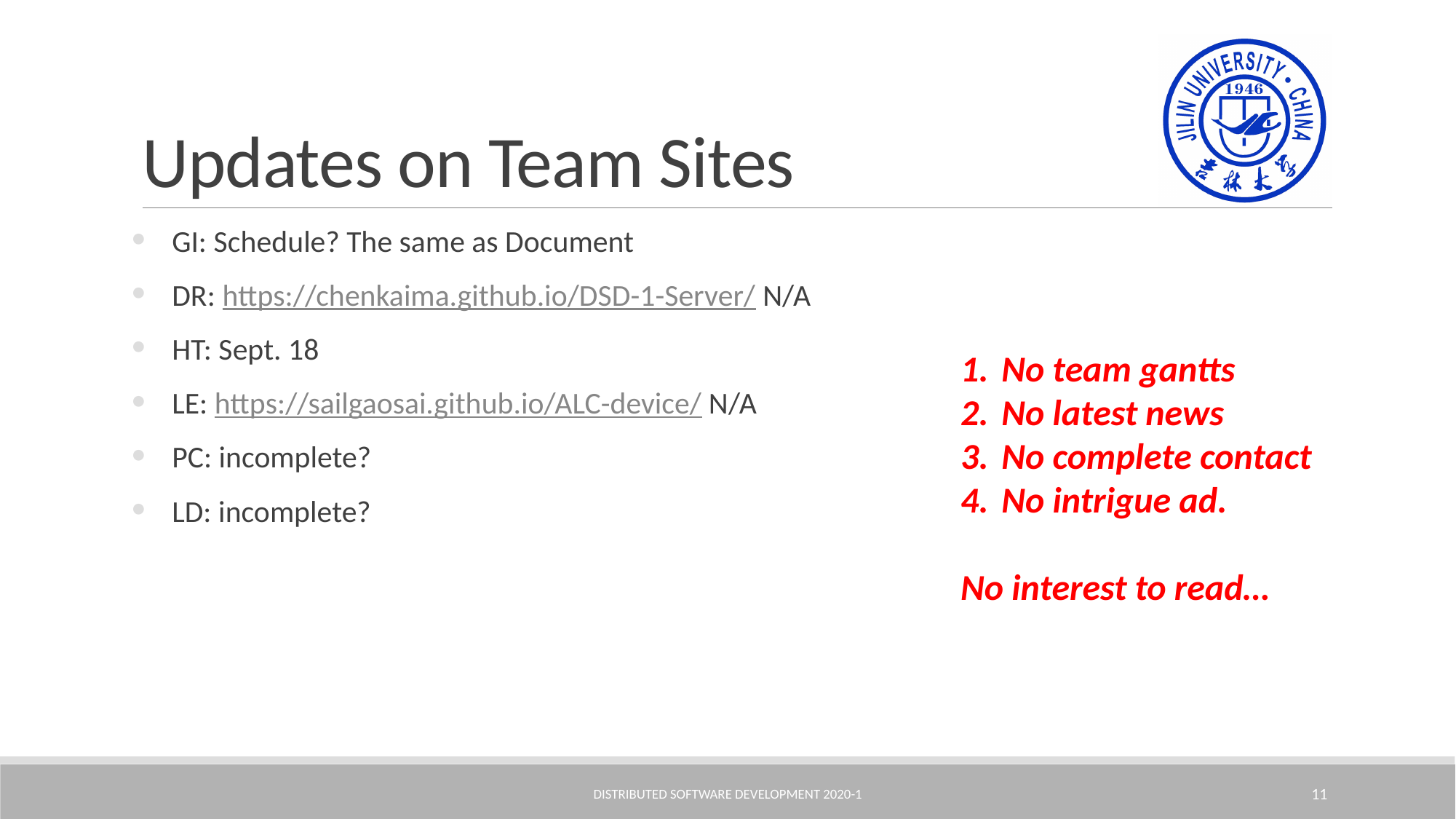

# Updates on Team Sites
GI: Schedule? The same as Document
DR: https://chenkaima.github.io/DSD-1-Server/ N/A
HT: Sept. 18
LE: https://sailgaosai.github.io/ALC-device/ N/A
PC: incomplete?
LD: incomplete?

No team gantts
No latest news
No complete contact
No intrigue ad.

No interest to read…
Distributed Software Development 2020-1
11